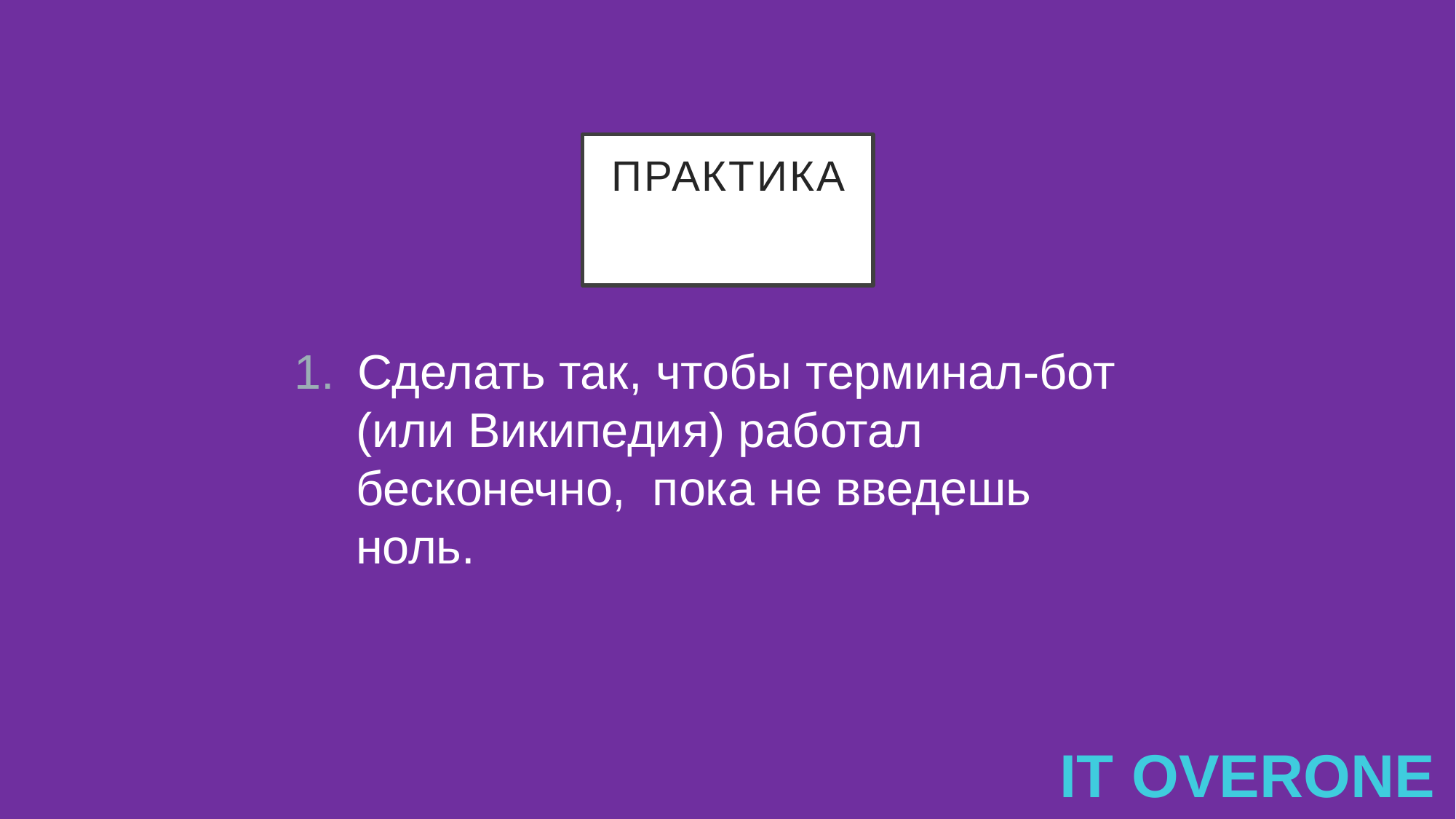

# ПРАКТИКА
1.	Сделать так, чтобы терминал-бот
(или Википедия) работал бесконечно,  пока не введешь ноль.
IT	OVERONE